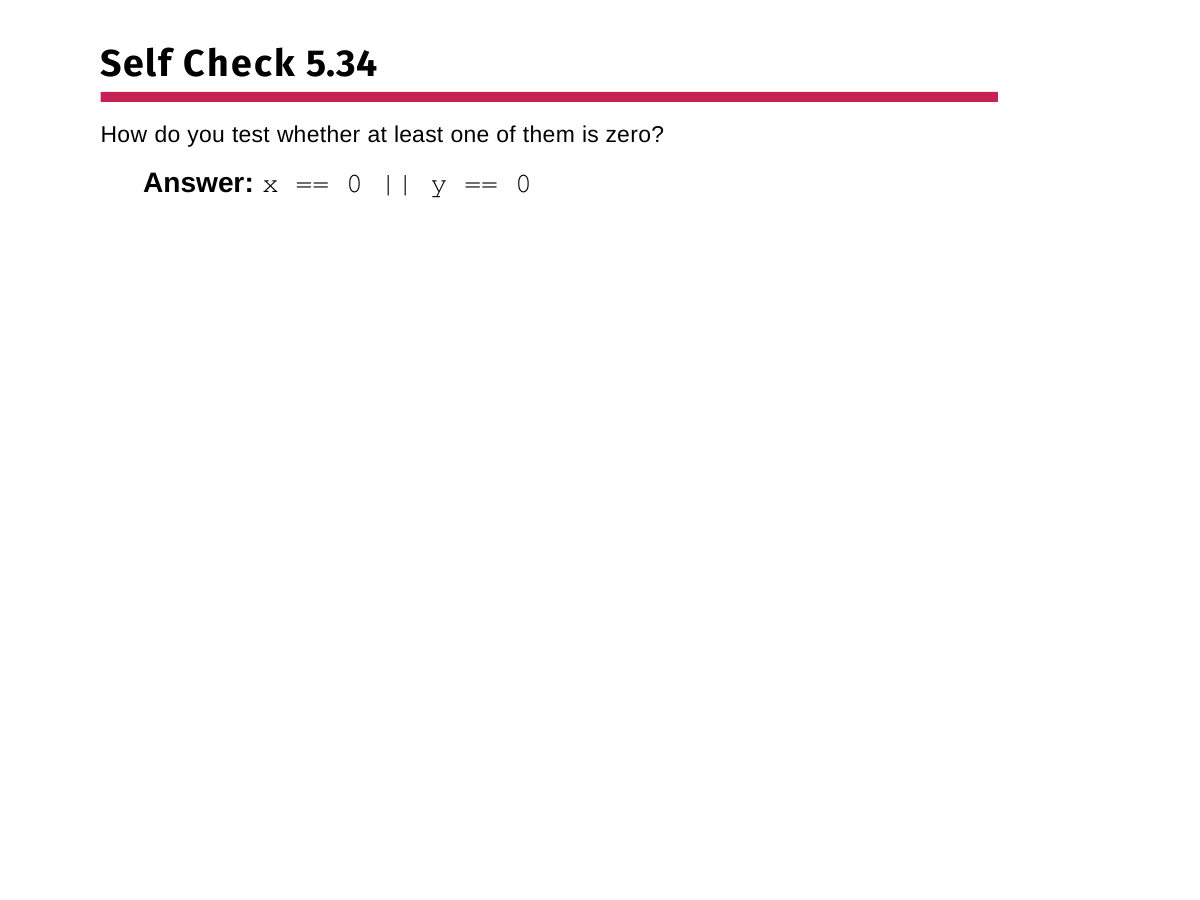

# Self Check 5.34
How do you test whether at least one of them is zero?
Answer: x == 0 || y == 0